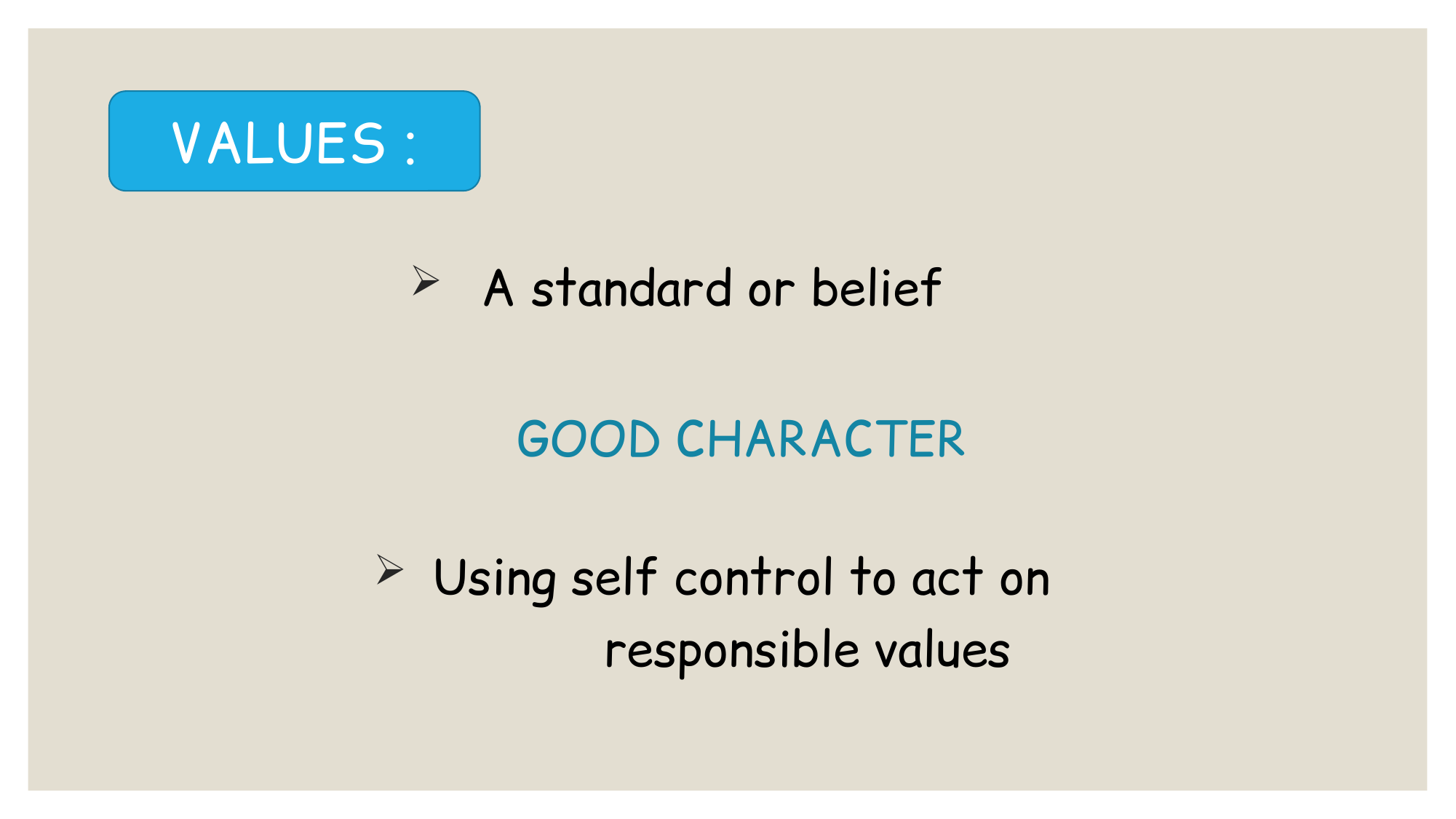

VALUES :
   A standard or belief

                          GOOD CHARACTER

  Using self control to act on
                                responsible values